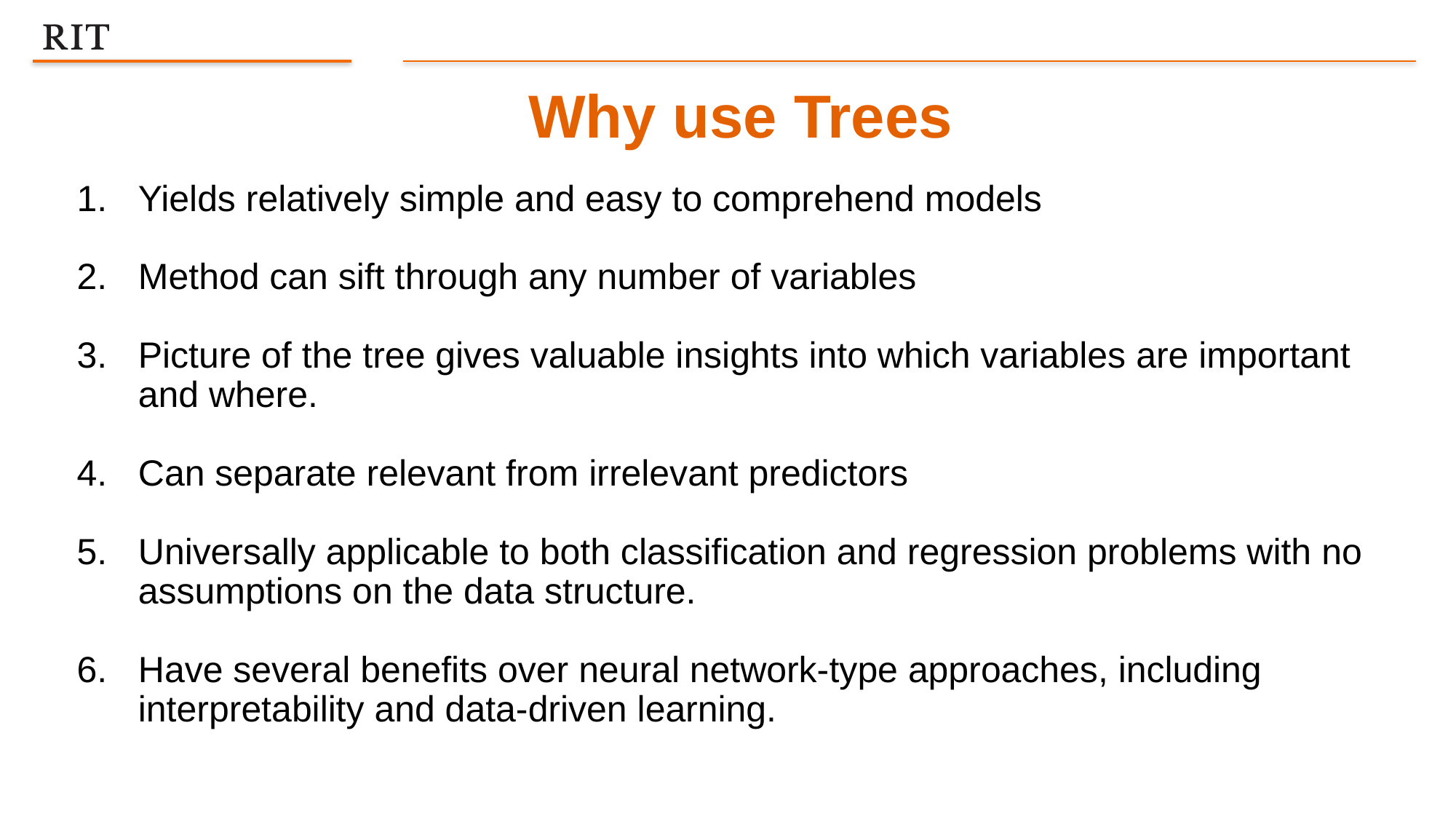

Why use Trees
Yields relatively simple and easy to comprehend models

Method can sift through any number of variables

Picture of the tree gives valuable insights into which variables are important and where.

Can separate relevant from irrelevant predictors

Universally applicable to both classification and regression problems with no assumptions on the data structure.

Have several benefits over neural network-type approaches, including interpretability and data-driven learning.